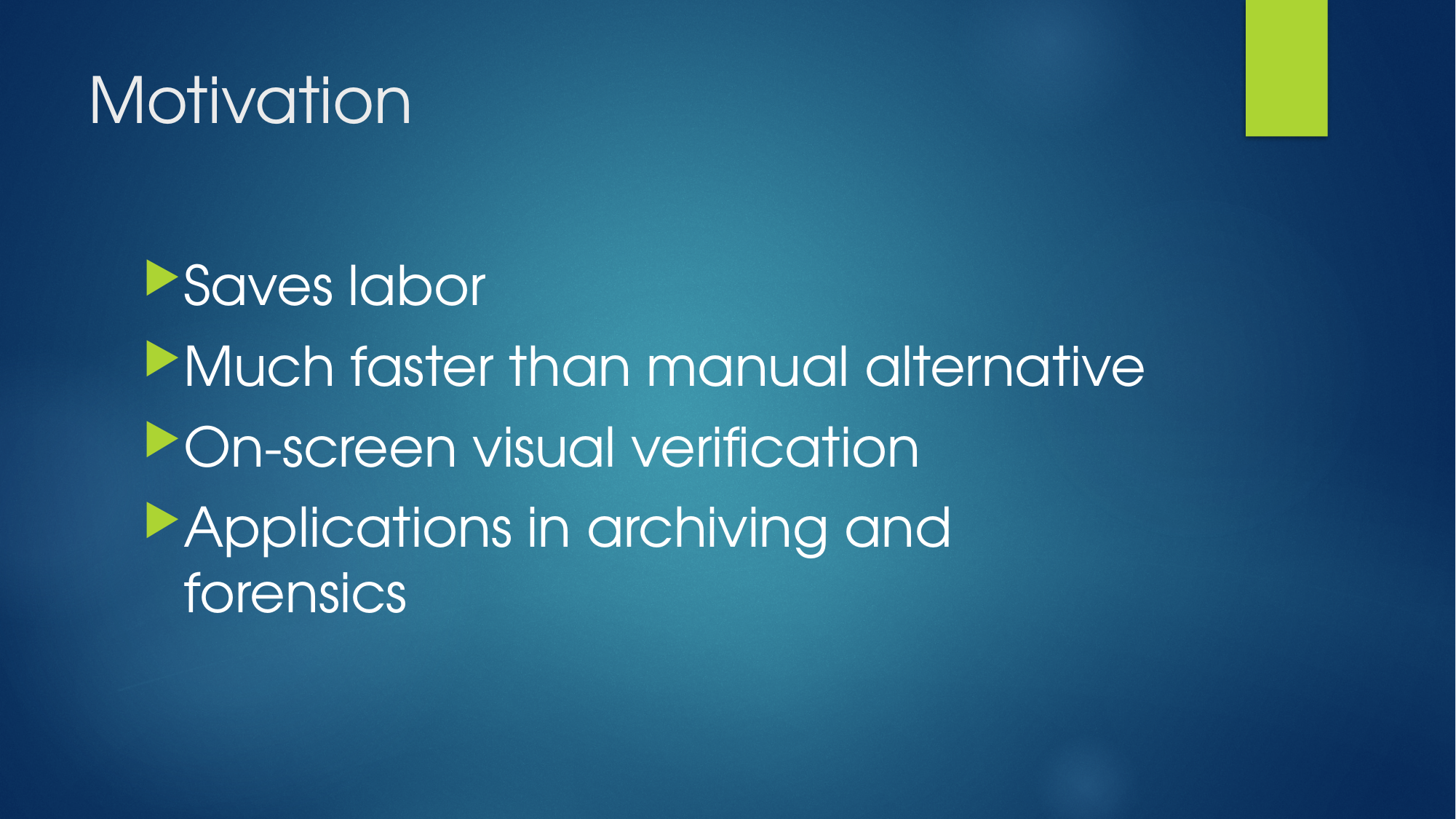

# Motivation
Saves labor
Much faster than manual alternative
On-screen visual verification
Applications in archiving and forensics